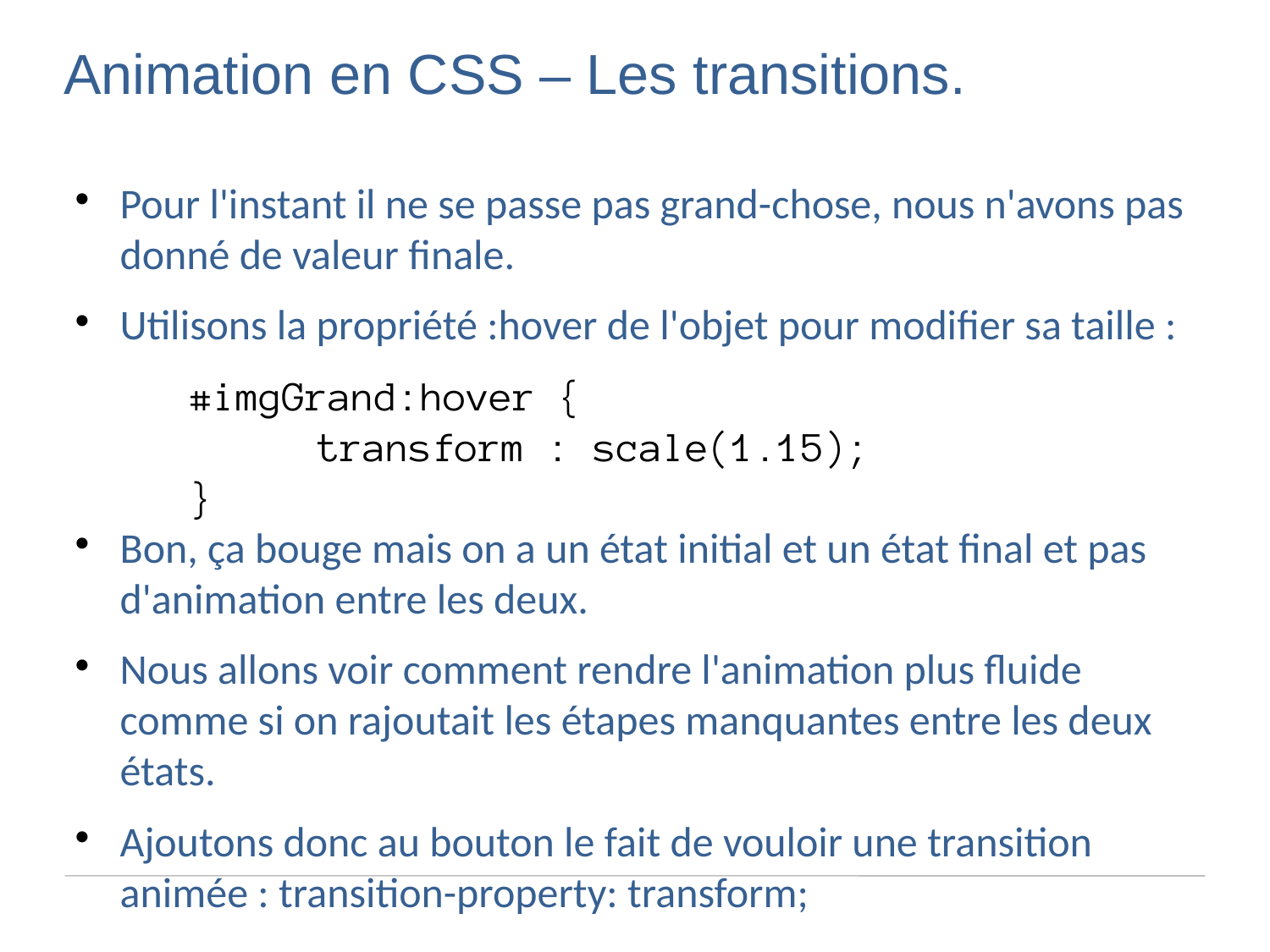

Animation en CSS – Les transitions.
Pour l'instant il ne se passe pas grand-chose, nous n'avons pas donné de valeur finale.
Utilisons la propriété :hover de l'objet pour modifier sa taille :
	#imgGrand:hover {
    		transform : scale(1.15);
	}
Bon, ça bouge mais on a un état initial et un état final et pas d'animation entre les deux.
Nous allons voir comment rendre l'animation plus fluide comme si on rajoutait les étapes manquantes entre les deux états.
Ajoutons donc au bouton le fait de vouloir une transition animée : transition-property: transform;